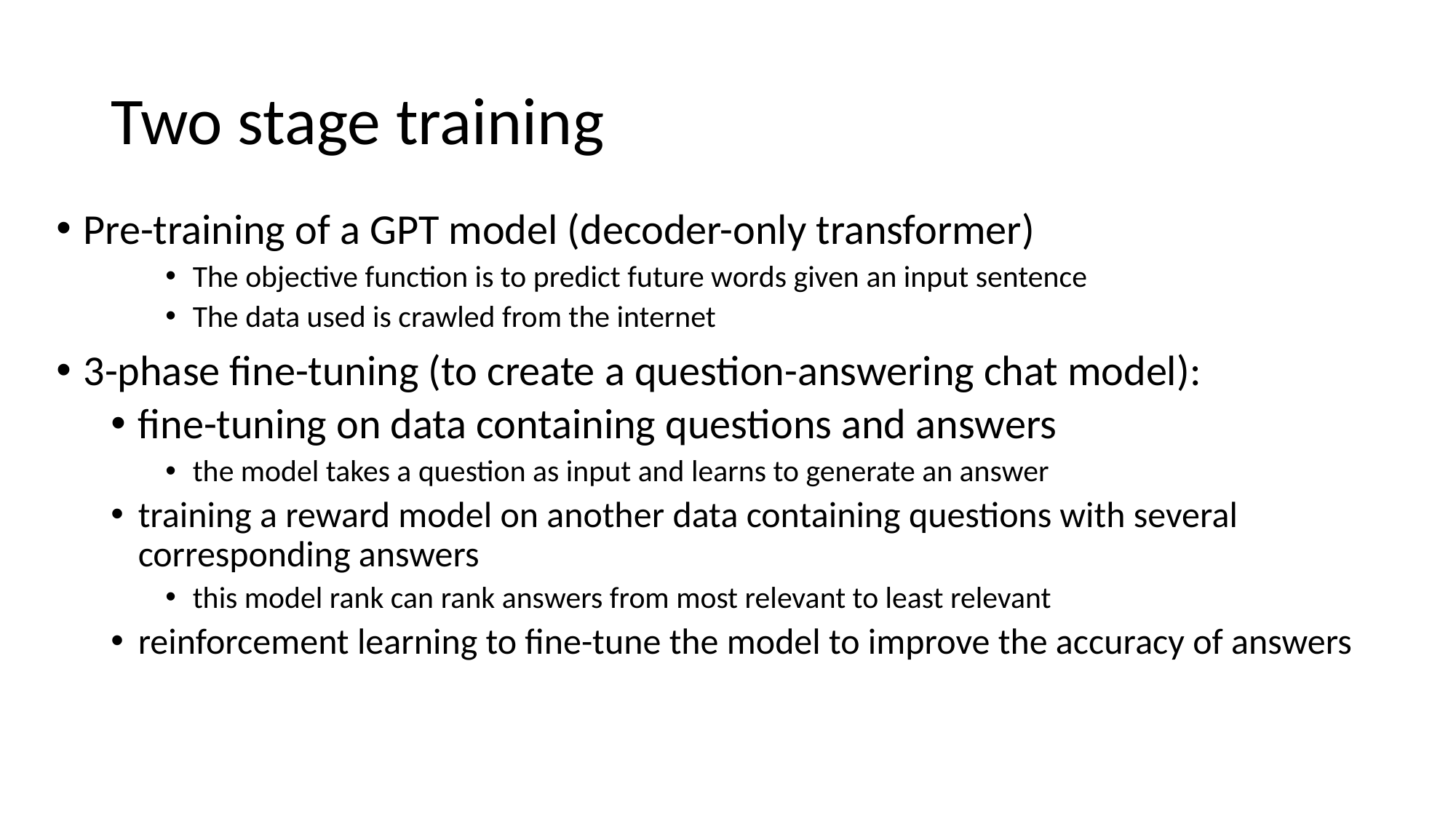

# Two stage training
Pre-training of a GPT model (decoder-only transformer)
The objective function is to predict future words given an input sentence
The data used is crawled from the internet
3-phase fine-tuning (to create a question-answering chat model):
fine-tuning on data containing questions and answers
the model takes a question as input and learns to generate an answer
training a reward model on another data containing questions with several corresponding answers
this model rank can rank answers from most relevant to least relevant
reinforcement learning to fine-tune the model to improve the accuracy of answers